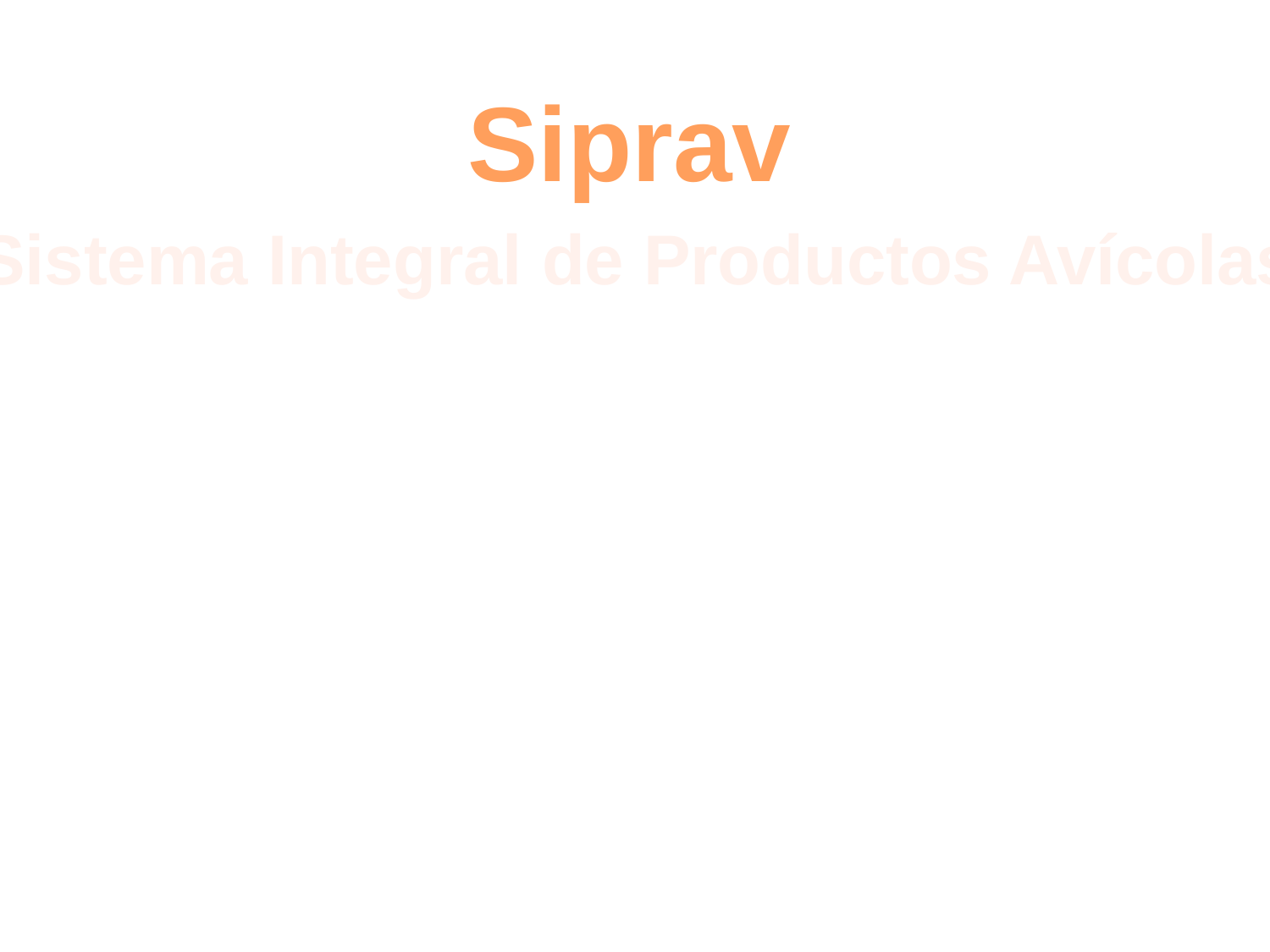

Siprav
Sistema Integral de Productos Avícolas

#